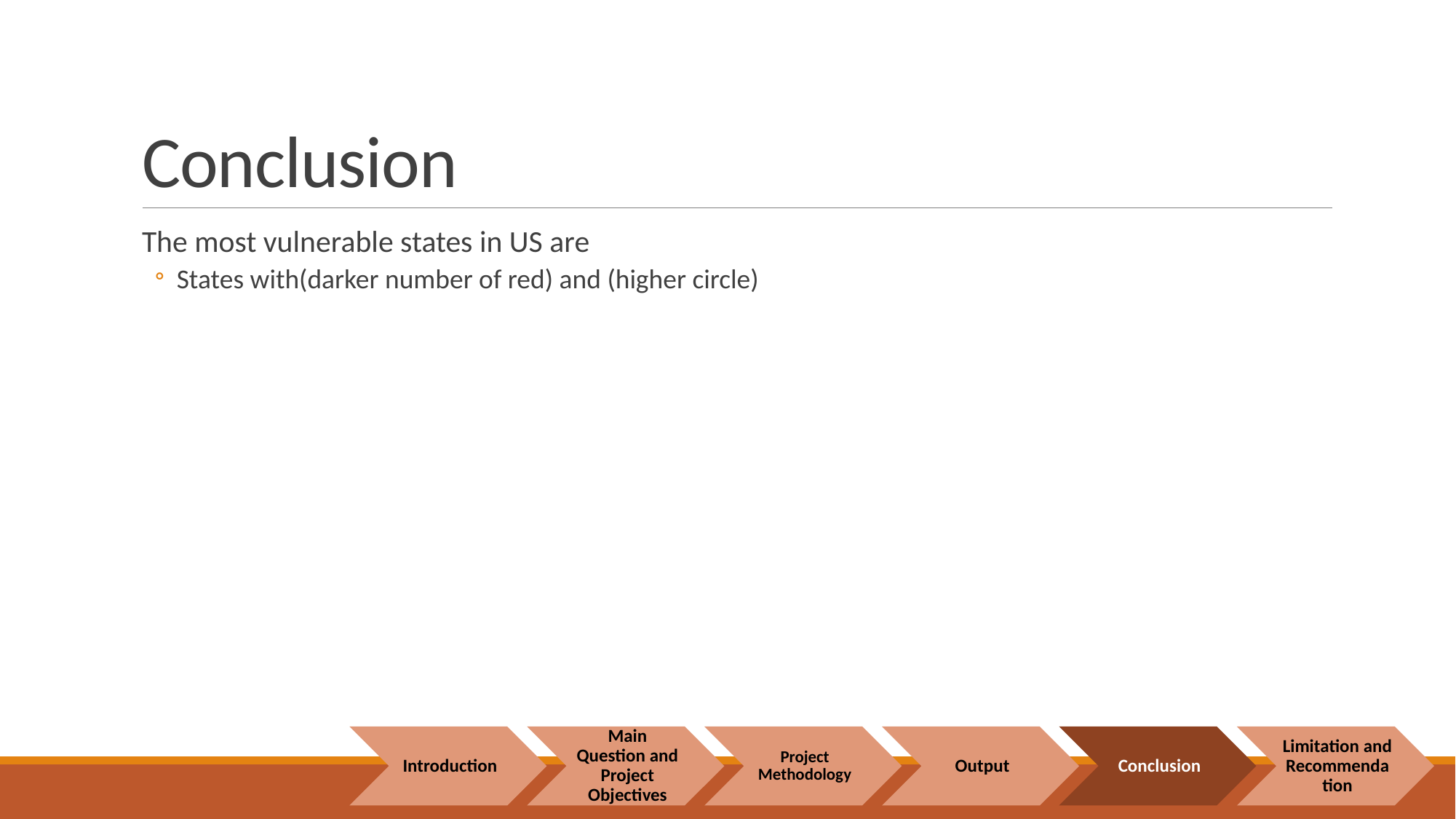

# Conclusion
The most vulnerable states in US are
States with(darker number of red) and (higher circle)

Introduction
Main Question and Project Objectives
Project Methodology
Output
Conclusion
Limitation and Recommendation